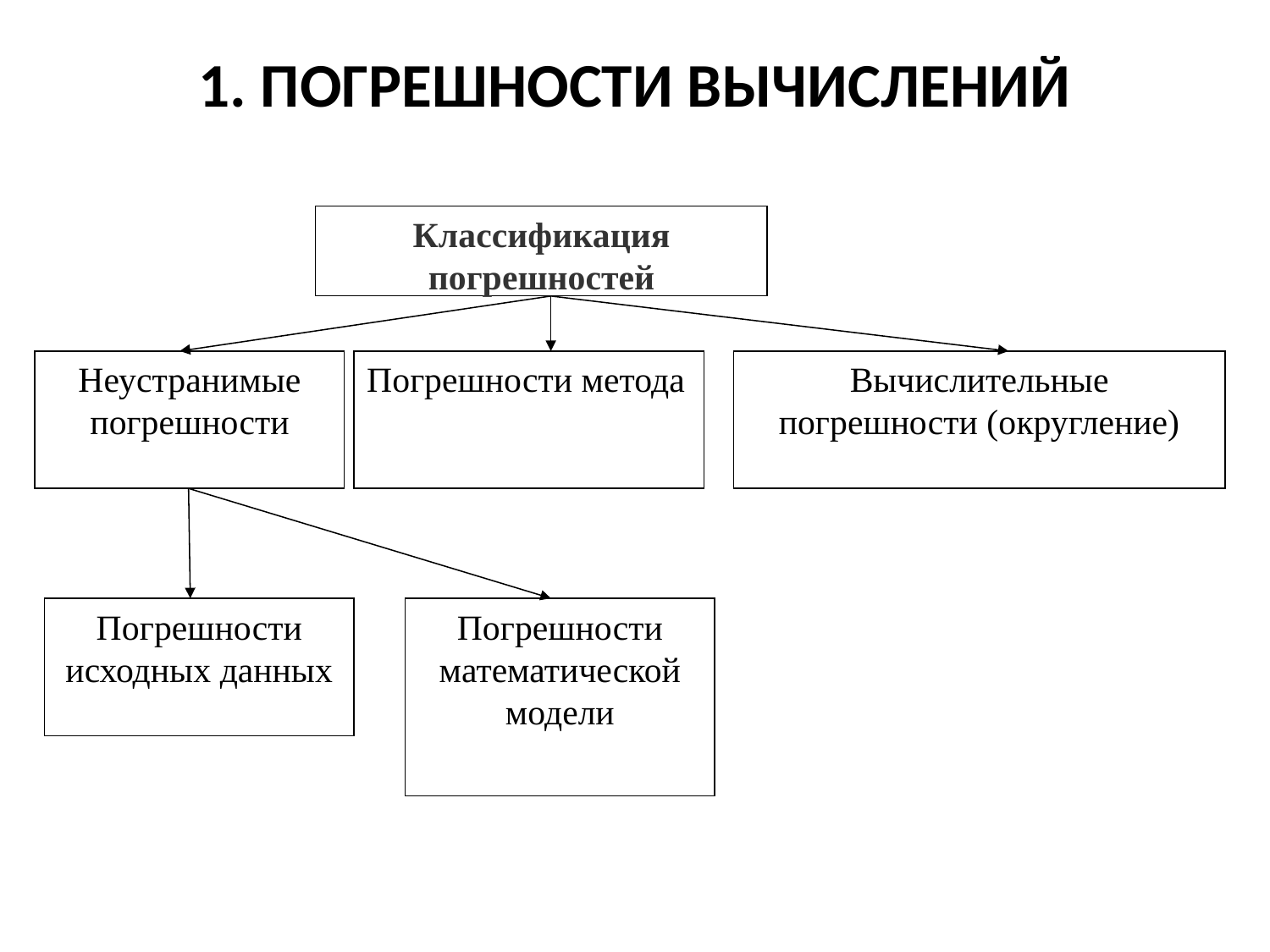

# 1. ПОГРЕШНОСТИ ВЫЧИСЛЕНИЙ
Классификация погрешностей
Неустранимые погрешности

Погрешности метода
Вычислительные погрешности (округление)
Погрешности исходных данных

Погрешности математической модели